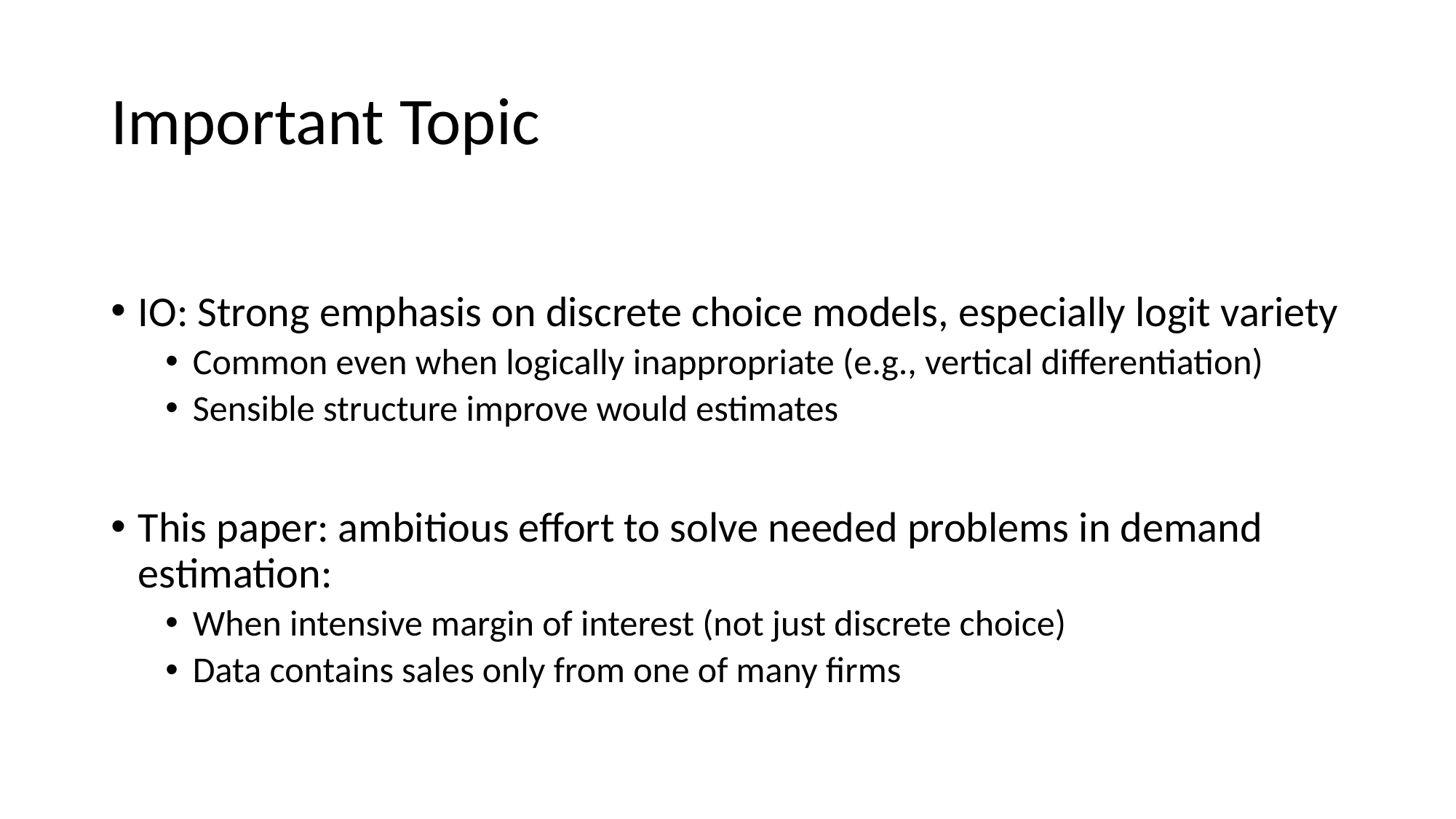

# Important Topic

IO: Strong emphasis on discrete choice models, especially logit variety
Common even when logically inappropriate (e.g., vertical differentiation)
Sensible structure improve would estimates

This paper: ambitious effort to solve needed problems in demand estimation:
When intensive margin of interest (not just discrete choice)
Data contains sales only from one of many firms